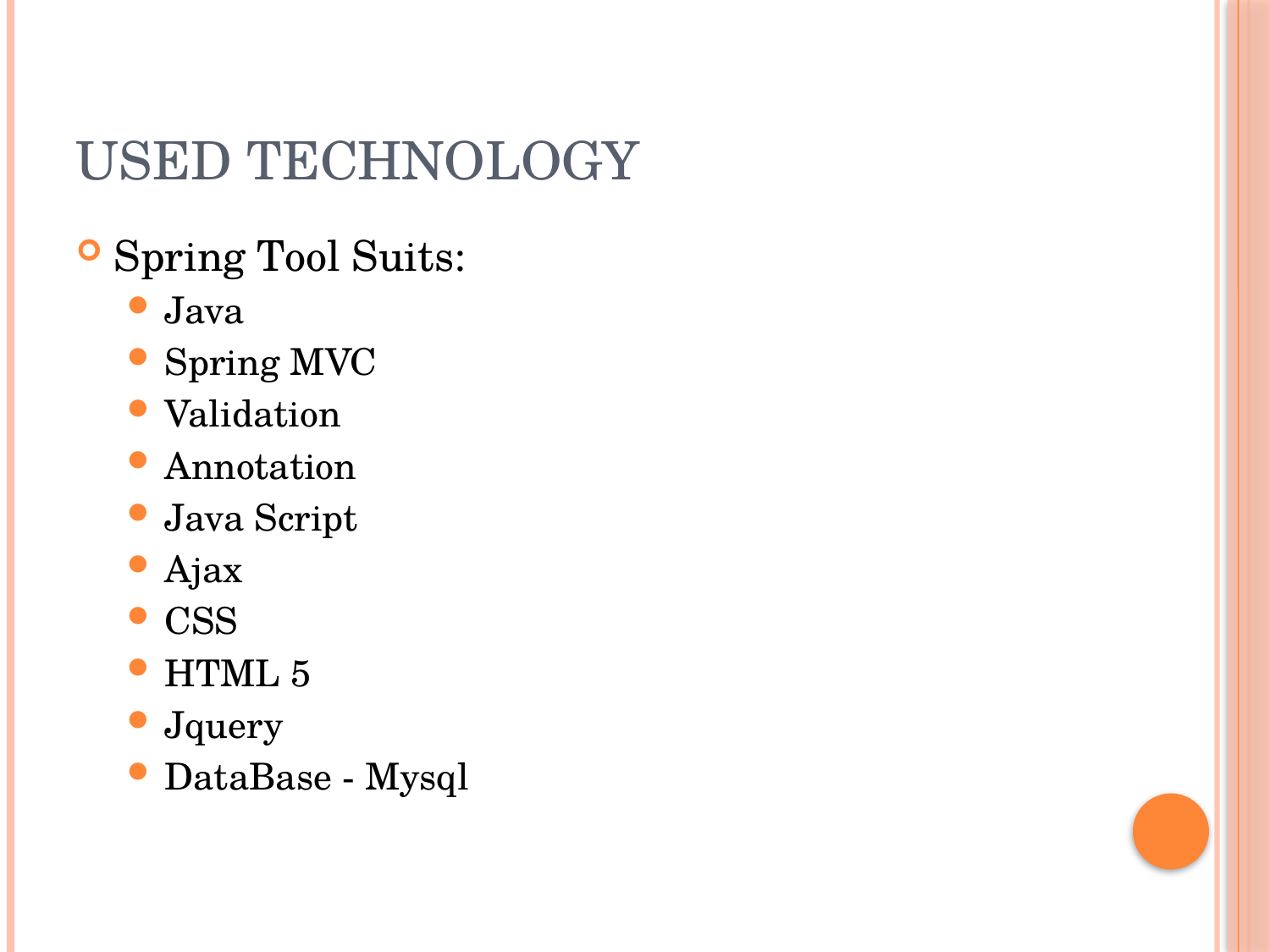

Used Technology
Spring Tool Suits:
Java
Spring MVC
Validation
Annotation
Java Script
Ajax
CSS
HTML 5
Jquery
DataBase - Mysql